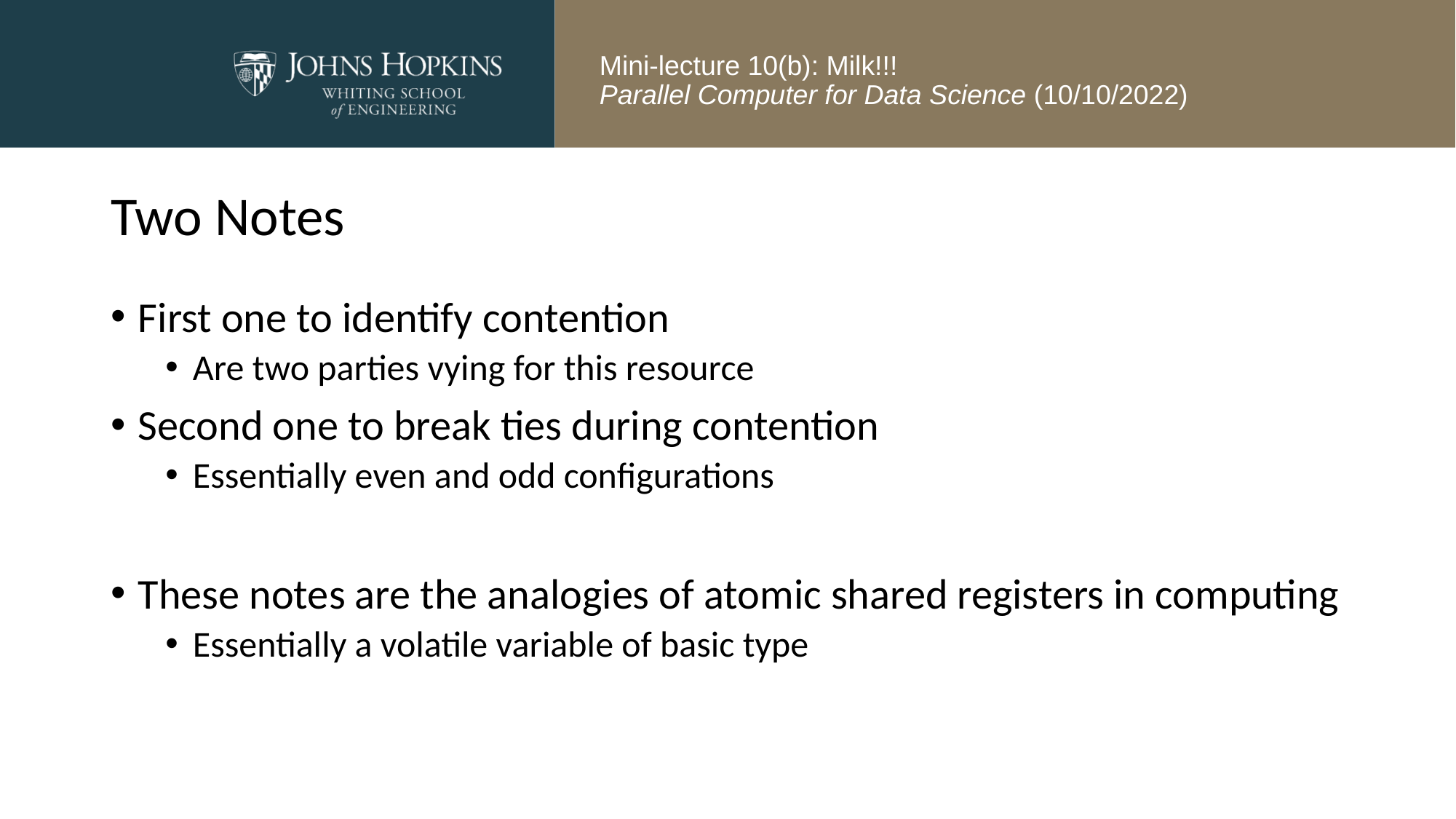

# Two Notes
First one to identify contention
Are two parties vying for this resource
Second one to break ties during contention
Essentially even and odd configurations

These notes are the analogies of atomic shared registers in computing
Essentially a volatile variable of basic type